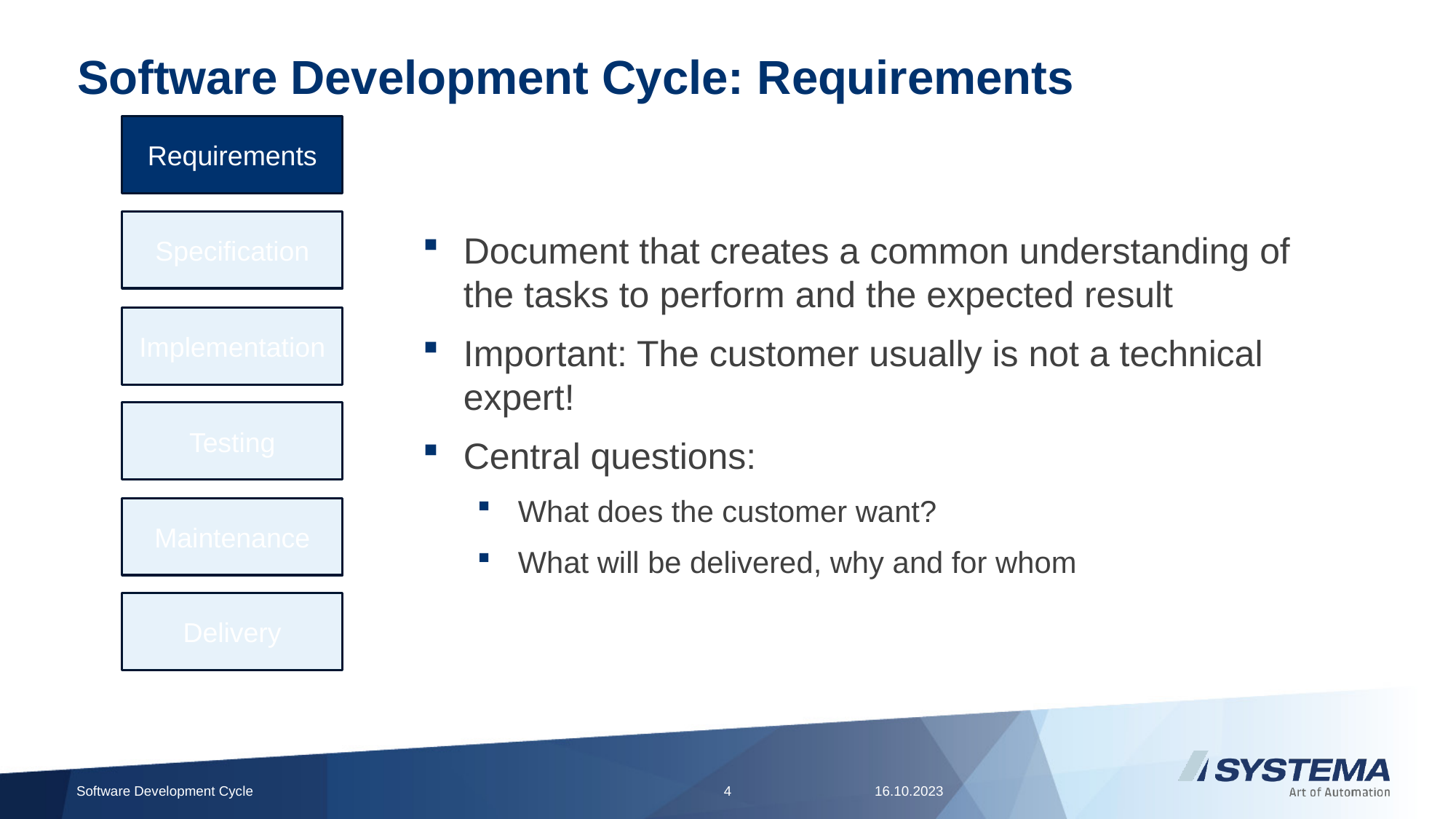

# Software Development Cycle: Requirements
Requirements
Specification
Document that creates a common understanding of the tasks to perform and the expected result
Important: The customer usually is not a technical expert!
Central questions:
What does the customer want?
What will be delivered, why and for whom
Implementation
Testing
Maintenance
Delivery